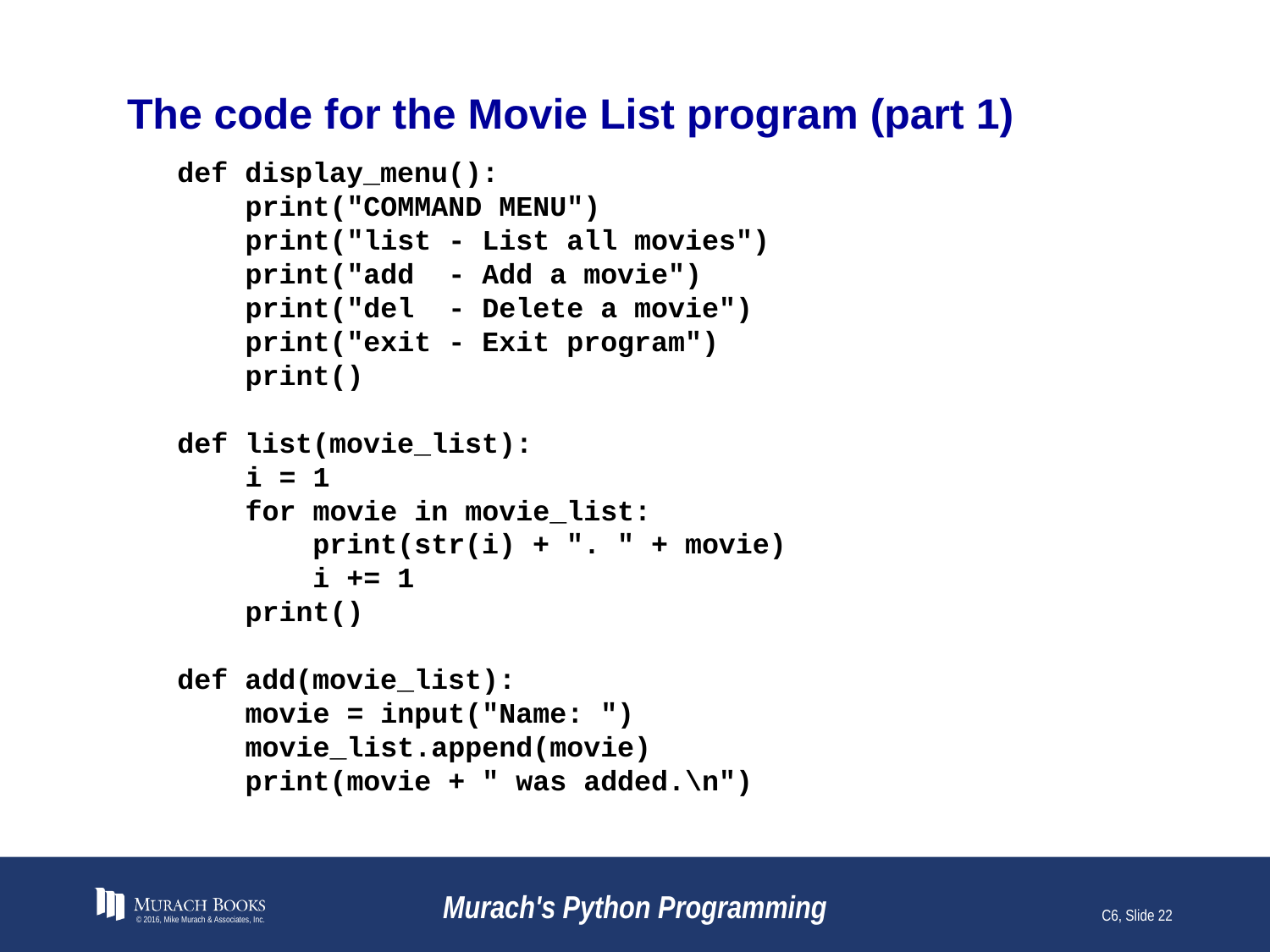

# The code for the Movie List program (part 1)
def display_menu():
    print("COMMAND MENU")
    print("list - List all movies")
    print("add  - Add a movie")
    print("del  - Delete a movie")
    print("exit - Exit program")
    print()

def list(movie_list):
    i = 1
    for movie in movie_list:
        print(str(i) + ". " + movie)
        i += 1
    print()

def add(movie_list):
    movie = input("Name: ")
    movie_list.append(movie)
    print(movie + " was added.\n")

© 2016, Mike Murach & Associates, Inc.
Murach's Python Programming

C6, Slide 22